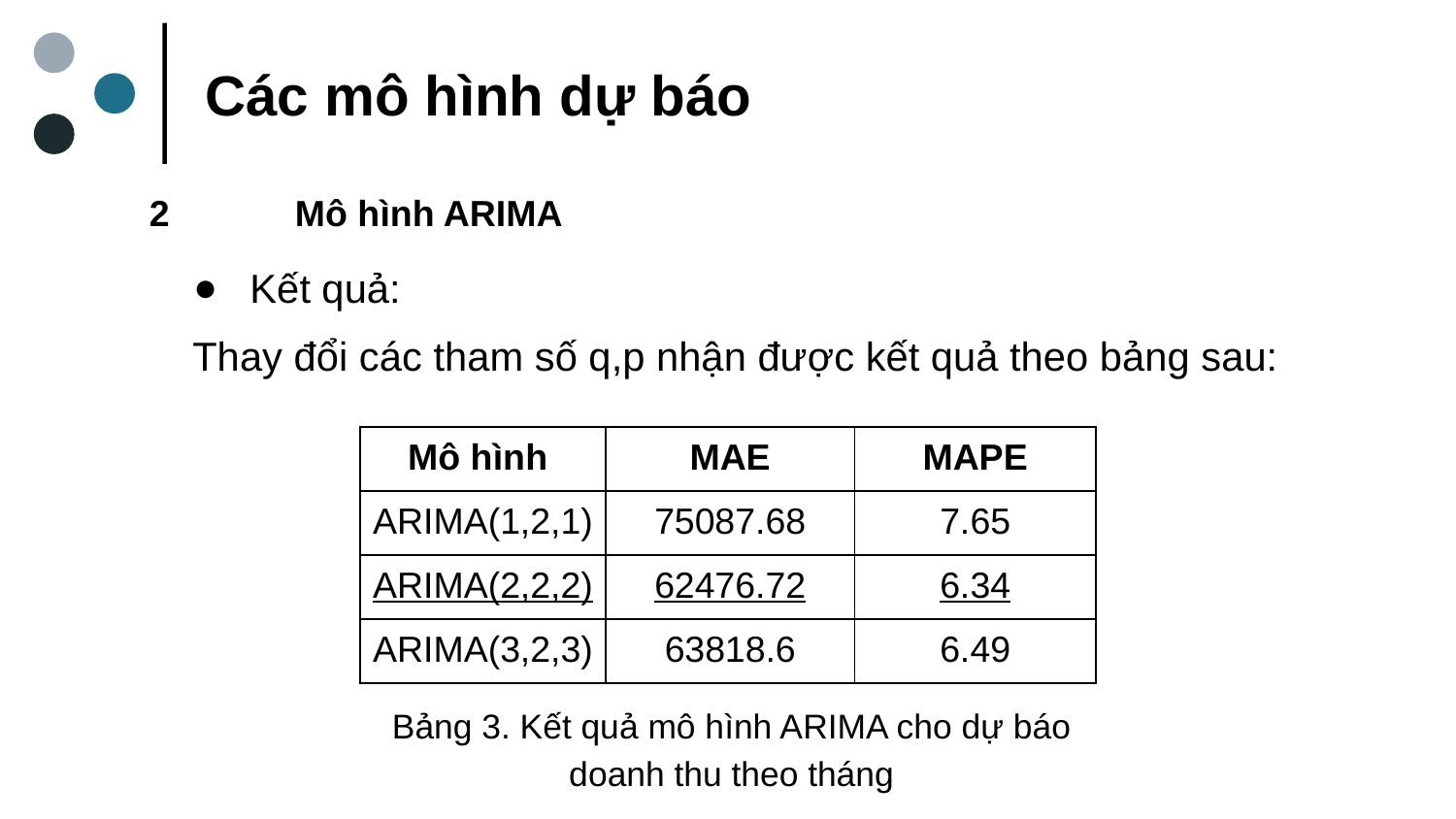

Các mô hình dự báo

2	Mô hình ARIMA
Kết quả:
Thay đổi các tham số q,p nhận được kết quả theo bảng sau:
| Mô hình | MAE | MAPE |
| --- | --- | --- |
| ARIMA(1,2,1) | 75087.68 | 7.65 |
| ARIMA(2,2,2) | 62476.72 | 6.34 |
| ARIMA(3,2,3) | 63818.6 | 6.49 |
Bảng 3. Kết quả mô hình ARIMA cho dự báo doanh thu theo tháng